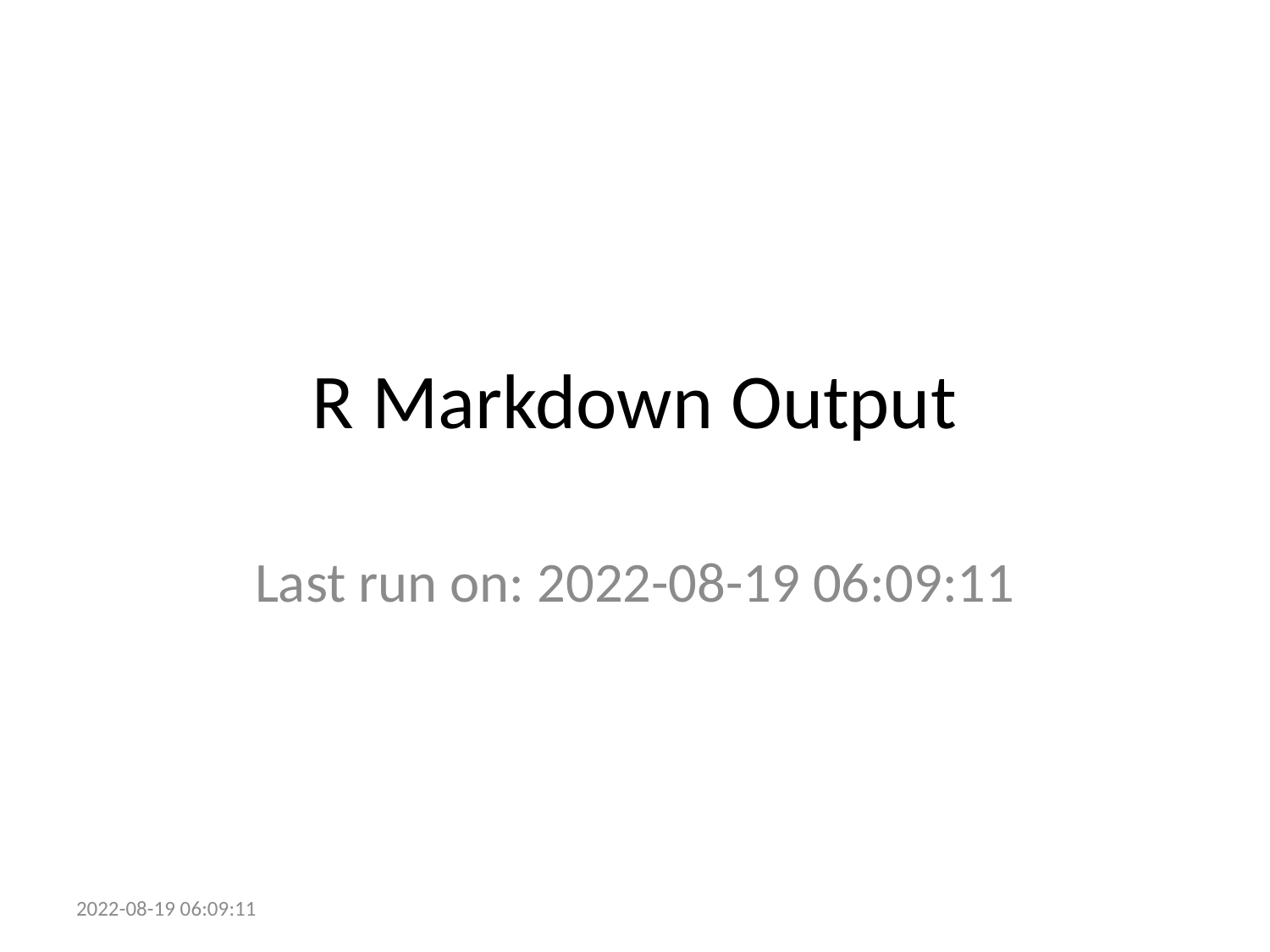

# R Markdown Output
Last run on: 2022-08-19 06:09:11
2022-08-19 06:09:11